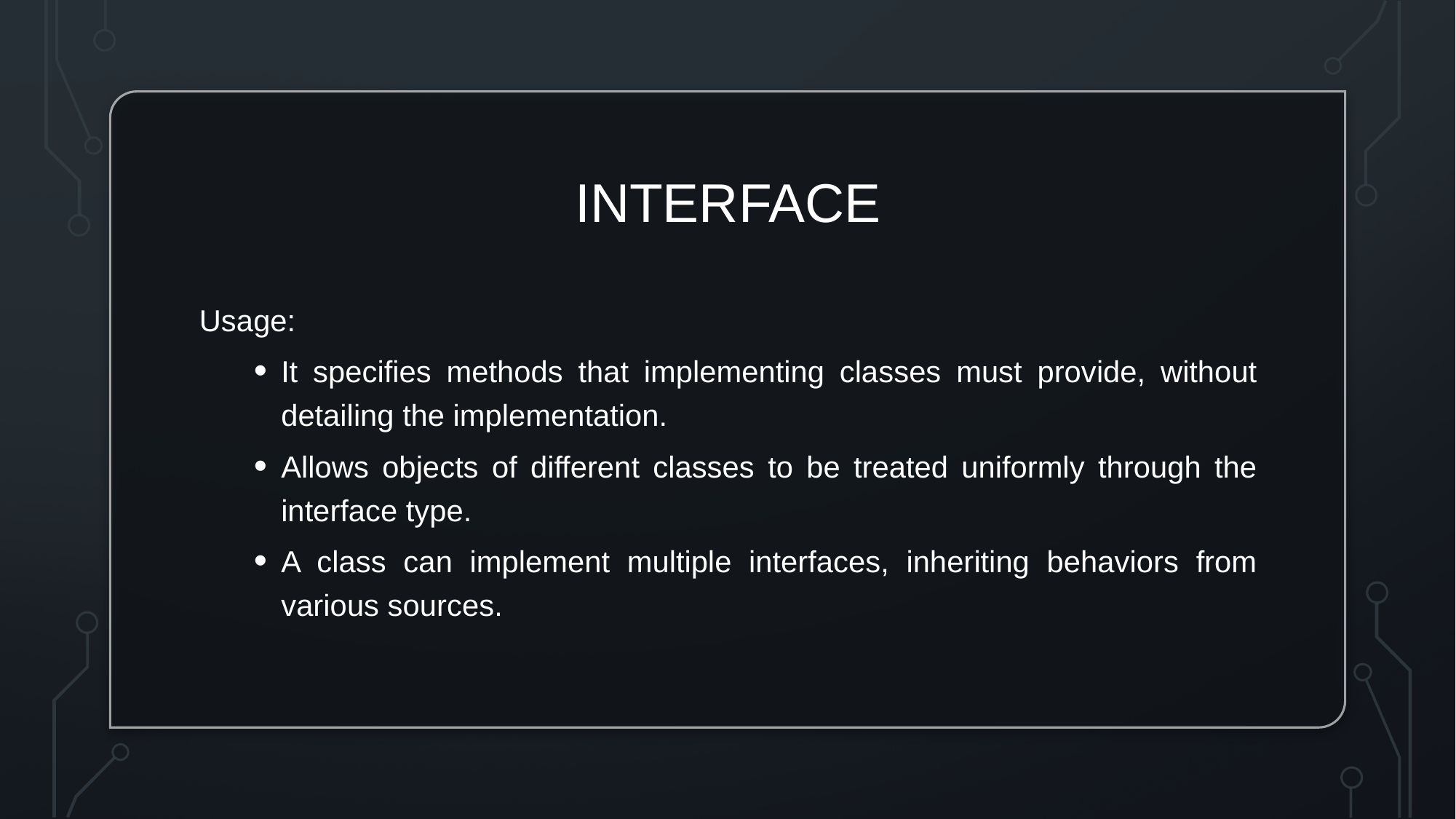

# INTERFACE
Usage:
It specifies methods that implementing classes must provide, without detailing the implementation.
Allows objects of different classes to be treated uniformly through the interface type.
A class can implement multiple interfaces, inheriting behaviors from various sources.